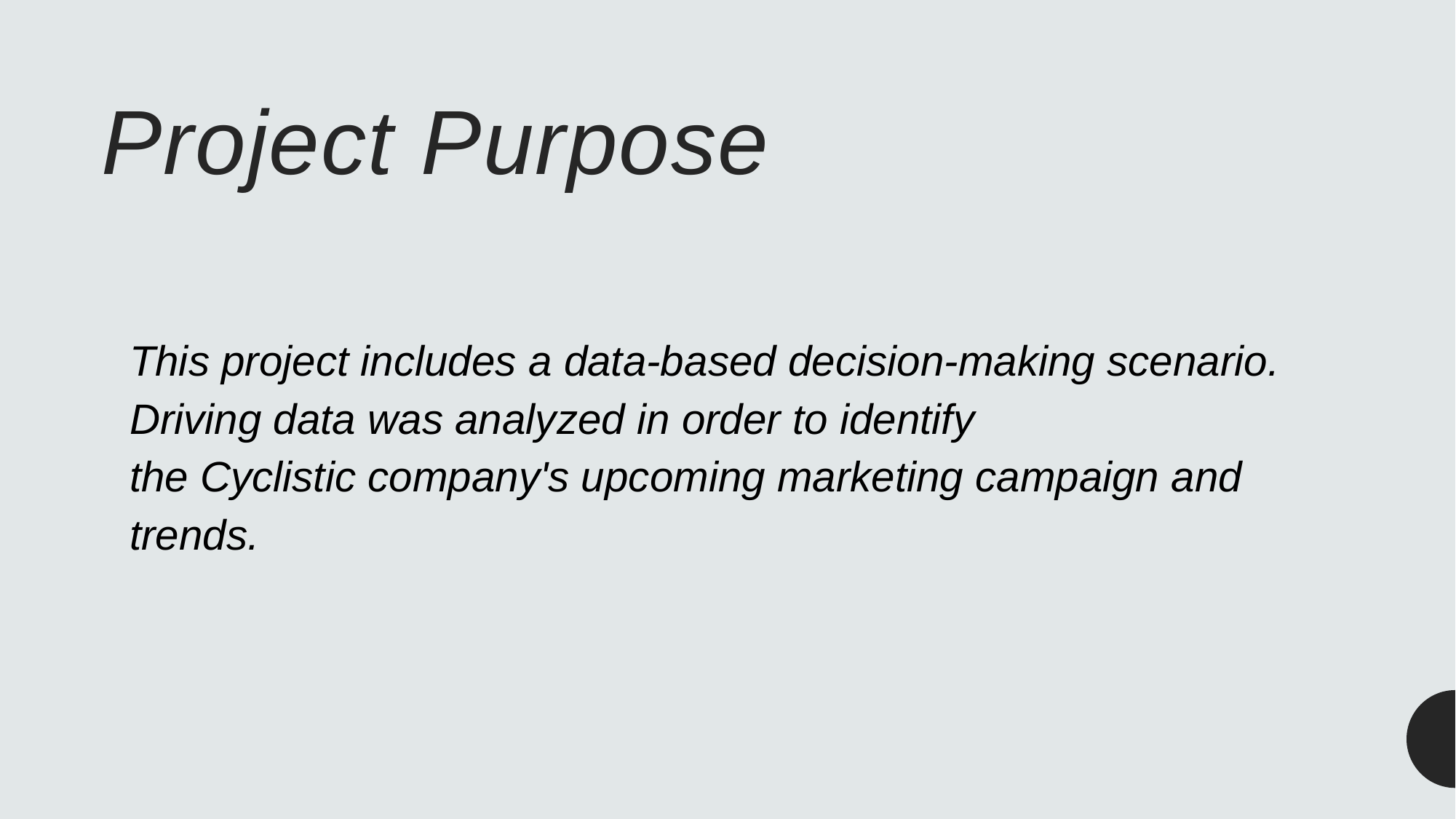

# Project Purpose
This project includes a data-based decision-making scenario. Driving data was analyzed in order to identify
the Cyclistic company's upcoming marketing campaign and trends.